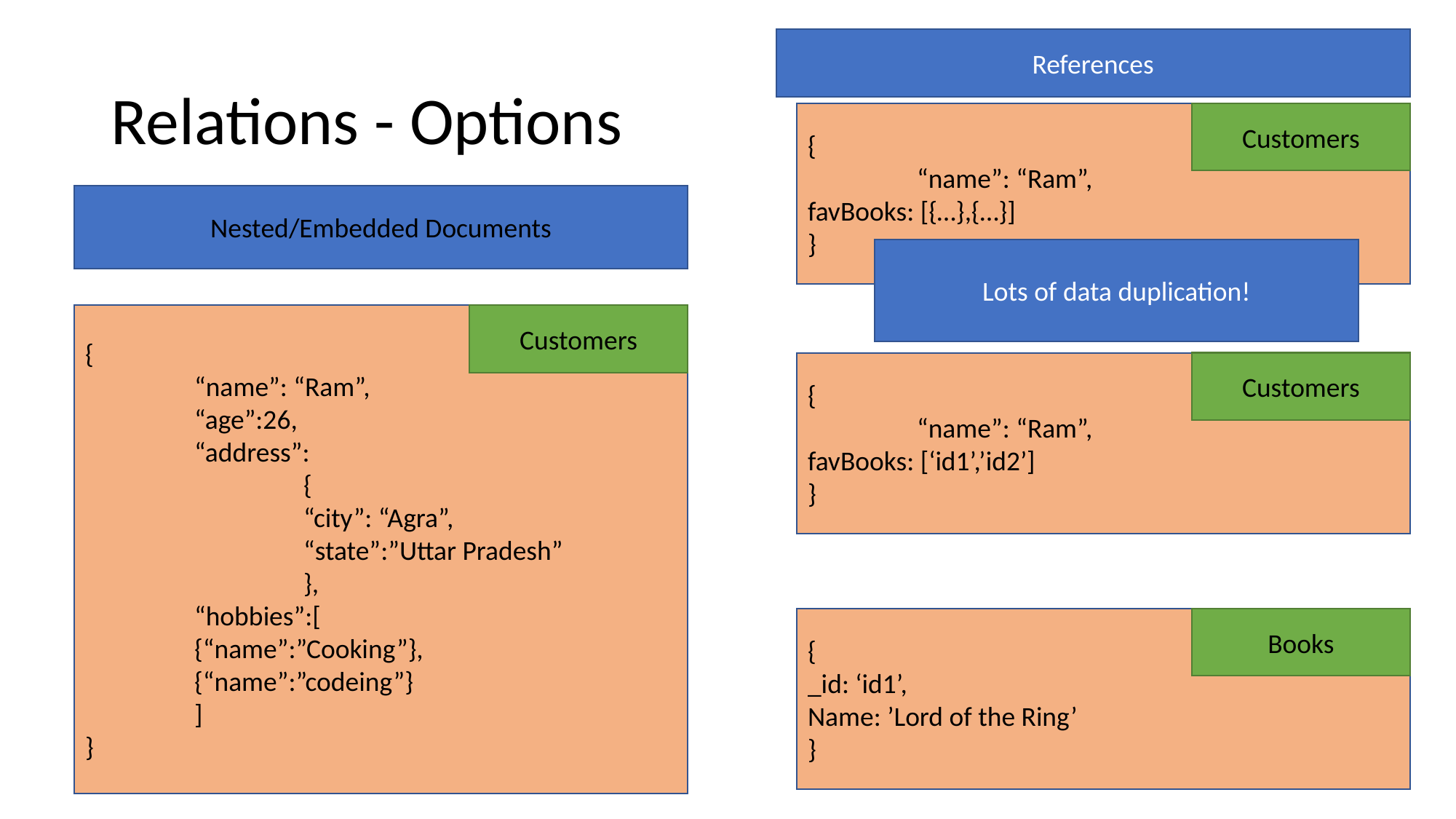

References
# Relations - Options
{
	“name”: “Ram”,
favBooks: [{…},{…}]
}
Customers
Nested/Embedded Documents
Lots of data duplication!
{
	“name”: “Ram”,
	“age”:26,
	“address”:
		{
		“city”: “Agra”,
		“state”:”Uttar Pradesh”
		},
	“hobbies”:[
	{“name”:”Cooking”},
	{“name”:”codeing”}
	]
}
Customers
{
	“name”: “Ram”,
favBooks: [‘id1’,’id2’]
}
Customers
{
_id: ‘id1’,
Name: ’Lord of the Ring’
}
Books